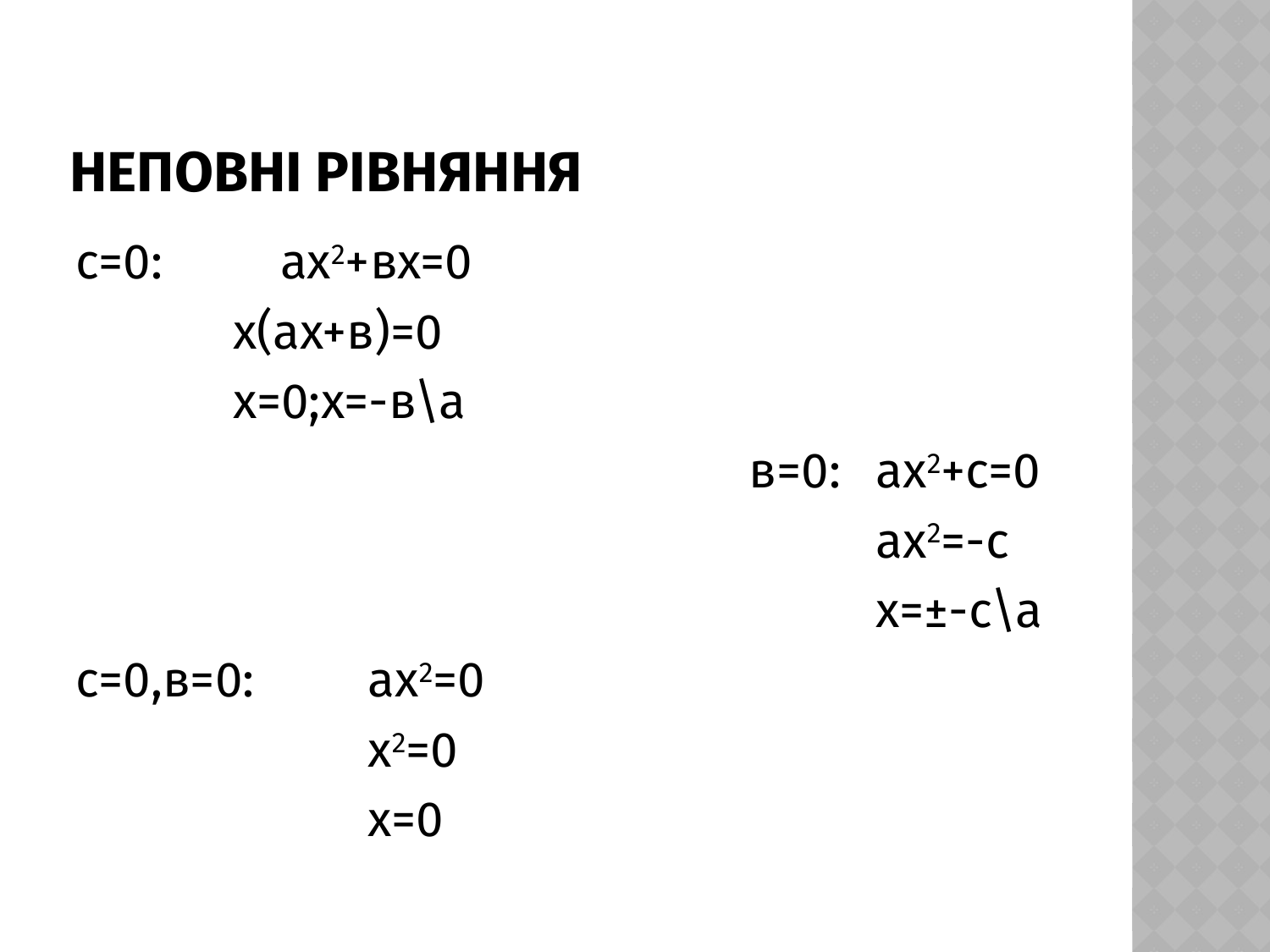

# Неповні рівняння
c=0: 	   ax2+вх=0
            х(ах+в)=0
            х=0;х=-в\а
						в=0: 	ах2+с=0
        					 	ах2=-с
        					 	х=±-с\а
с=0,в=0: 	ах2=0
                	х2=0
                	х=0